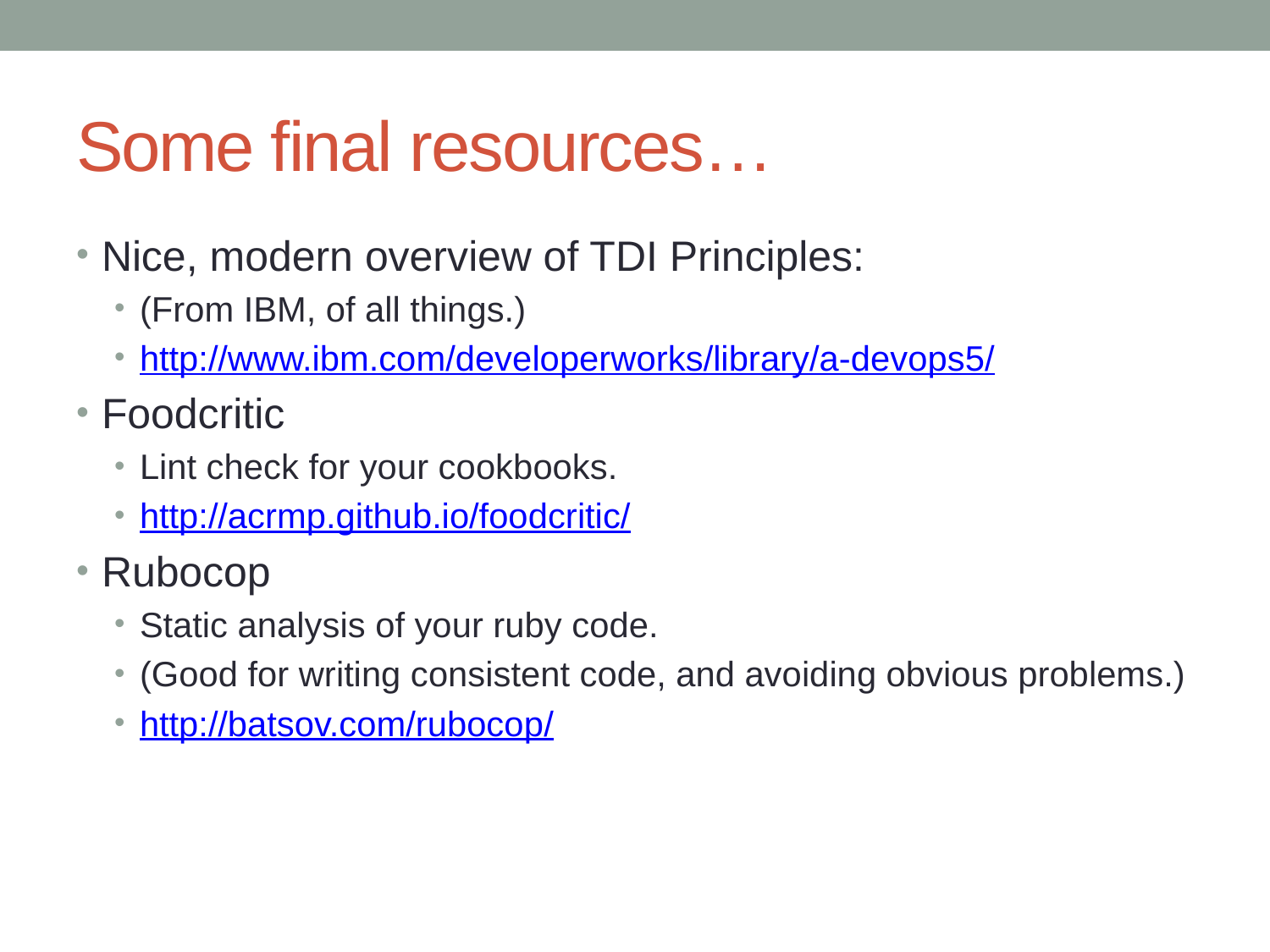

# Some final resources…
Nice, modern overview of TDI Principles:
(From IBM, of all things.)
http://www.ibm.com/developerworks/library/a-devops5/
Foodcritic
Lint check for your cookbooks.
http://acrmp.github.io/foodcritic/
Rubocop
Static analysis of your ruby code.
(Good for writing consistent code, and avoiding obvious problems.)
http://batsov.com/rubocop/